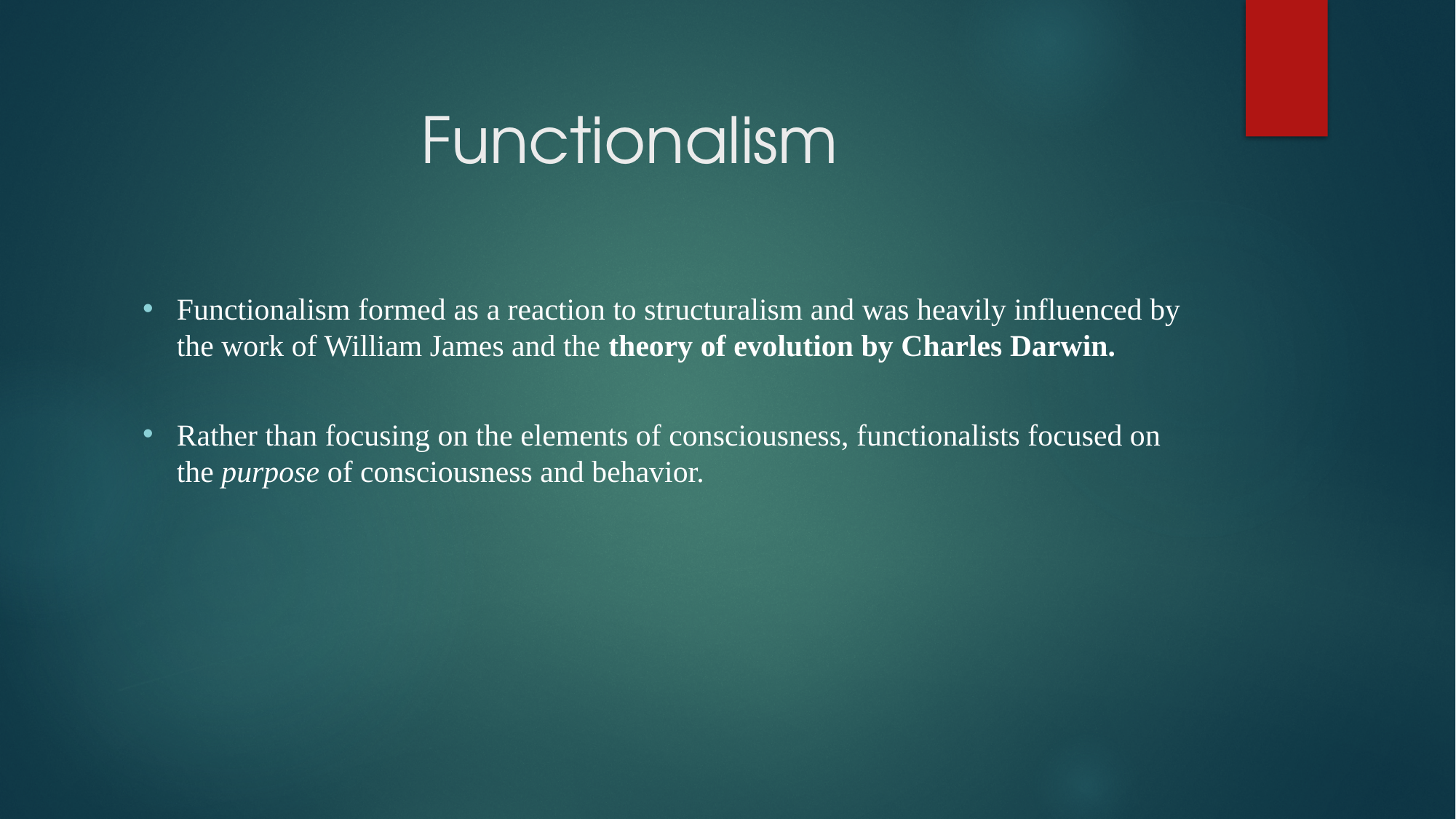

# Functionalism
Functionalism formed as a reaction to structuralism and was heavily influenced by the work of William James and the theory of evolution by Charles Darwin.

Rather than focusing on the elements of consciousness, functionalists focused on the purpose of consciousness and behavior.